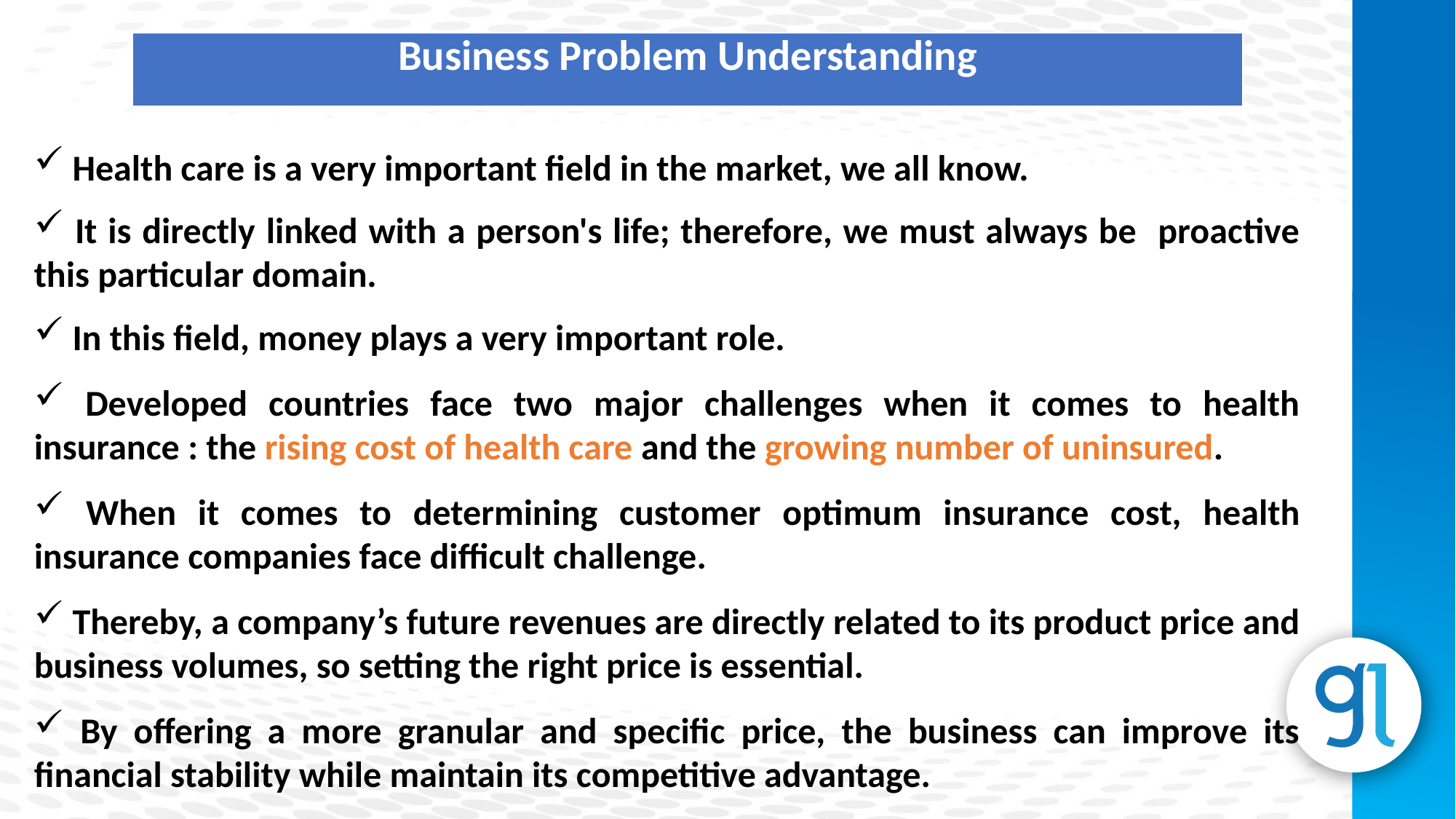

| Business Problem Understanding |
| --- |
 Health care is a very important field in the market, we all know.

 It is directly linked with a person's life; therefore, we must always be  proactive this particular domain.

 In this field, money plays a very important role.

 Developed countries face two major challenges when it comes to health insurance : the rising cost of health care and the growing number of uninsured.

 When it comes to determining customer optimum insurance cost, health insurance companies face difficult challenge.

 Thereby, a company’s future revenues are directly related to its product price and business volumes, so setting the right price is essential.

 By offering a more granular and specific price, the business can improve its financial stability while maintain its competitive advantage.